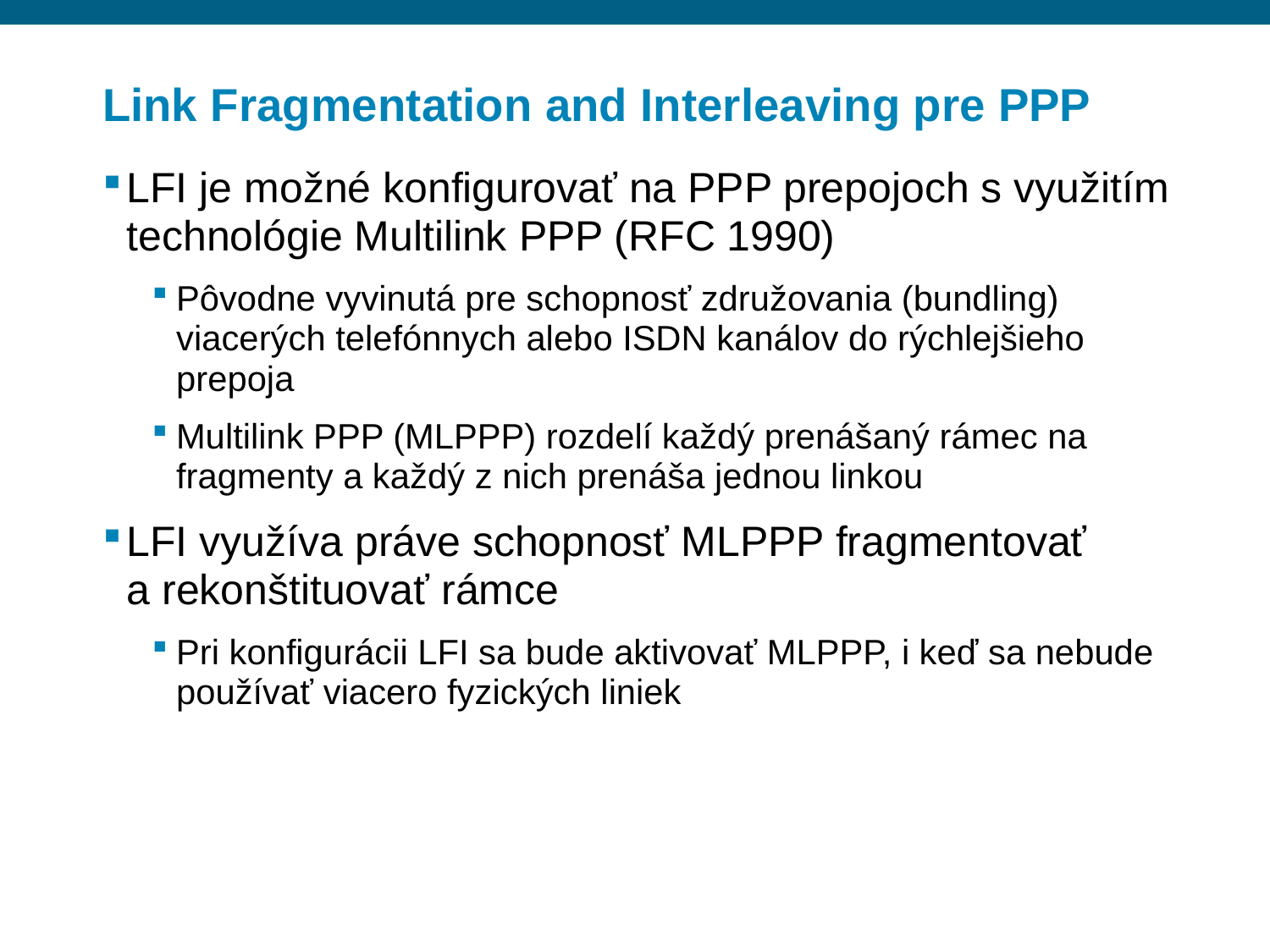

# Link Fragmentation and Interleaving pre PPP
LFI je možné konfigurovať na PPP prepojoch s využitím technológie Multilink PPP (RFC 1990)
Pôvodne vyvinutá pre schopnosť združovania (bundling) viacerých telefónnych alebo ISDN kanálov do rýchlejšieho prepoja
Multilink PPP (MLPPP) rozdelí každý prenášaný rámec na fragmenty a každý z nich prenáša jednou linkou
LFI využíva práve schopnosť MLPPP fragmentovať a rekonštituovať rámce
Pri konfigurácii LFI sa bude aktivovať MLPPP, i keď sa nebude používať viacero fyzických liniek